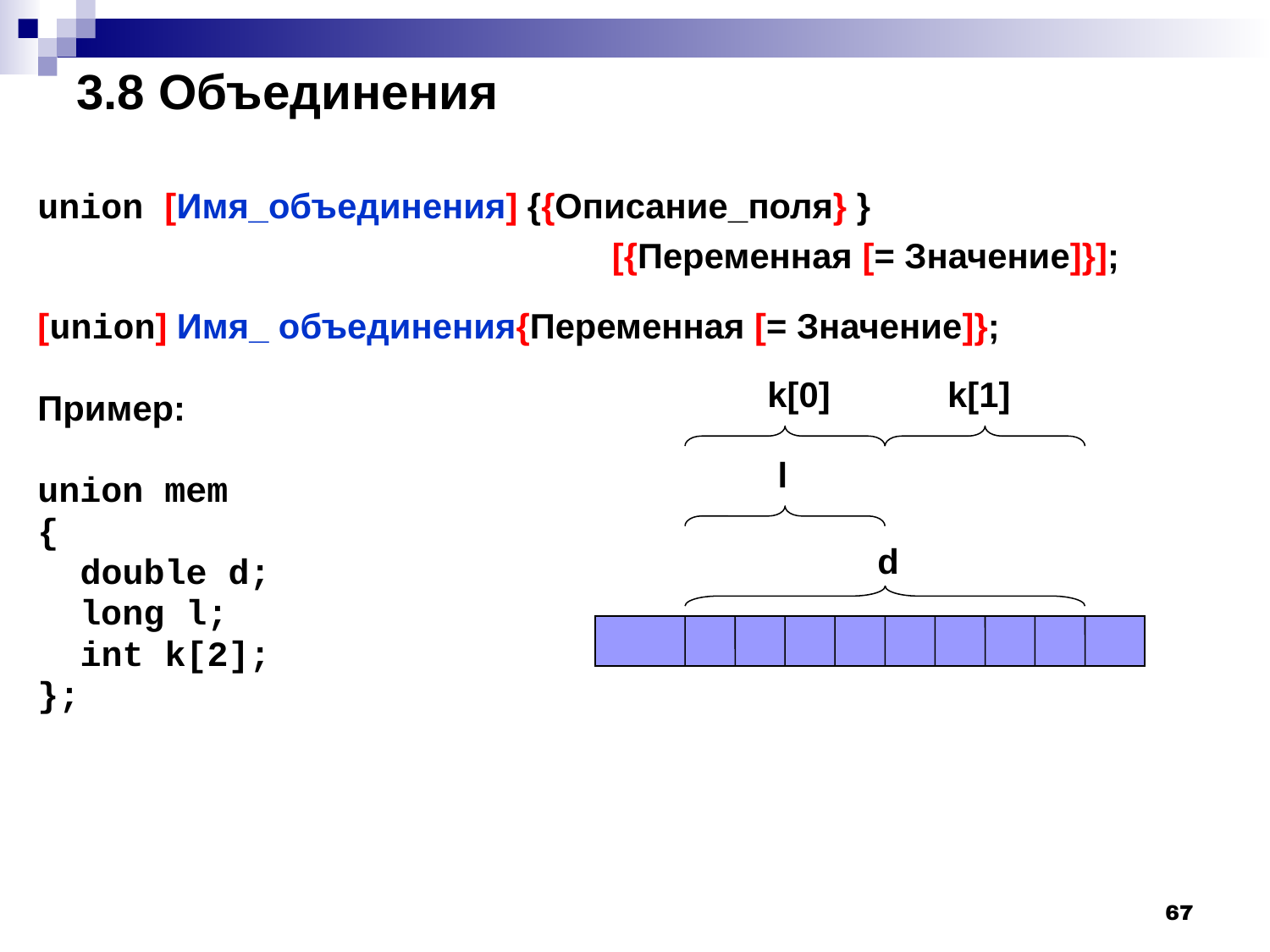

# 3.8 Объединения
union [Имя_объединения] {{Описание_поля} }
                                                           [{Переменная [= Значение]}];
[union] Имя_ объединения{Переменная [= Значение]};

Пример:

union mem
{
  double d;
  long l;
  int k[2];
};

k[0]
k[1]

l
d

67